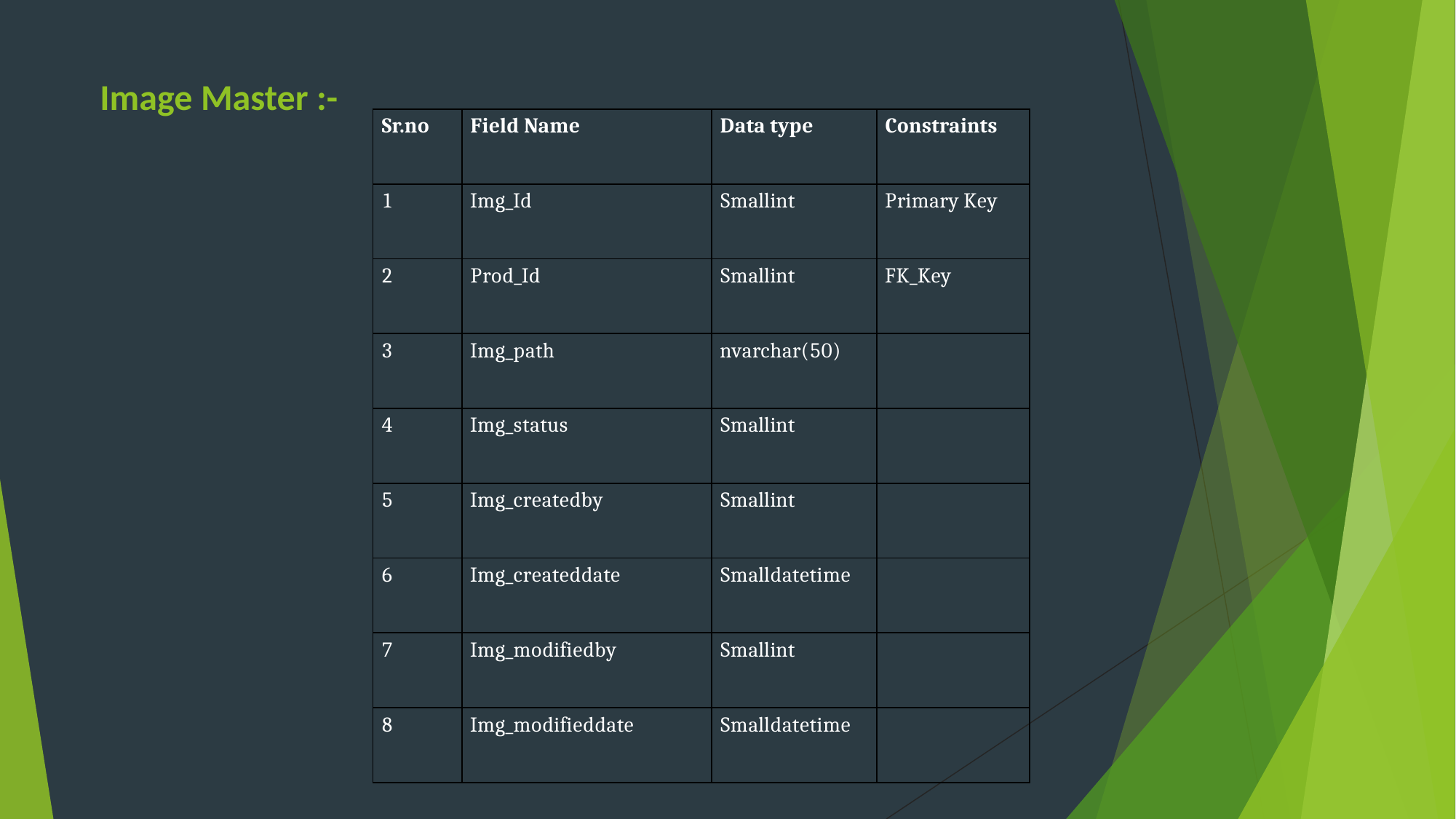

Image Master :-
| Sr.no | Field Name | Data type | Constraints |
| --- | --- | --- | --- |
| 1 | Img\_Id | Smallint | Primary Key |
| 2 | Prod\_Id | Smallint | FK\_Key |
| 3 | Img\_path | nvarchar(50) |  |
| 4 | Img\_status | Smallint |  |
| 5 | Img\_createdby | Smallint |  |
| 6 | Img\_createddate | Smalldatetime |  |
| 7 | Img\_modifiedby | Smallint |  |
| 8 | Img\_modifieddate | Smalldatetime |  |